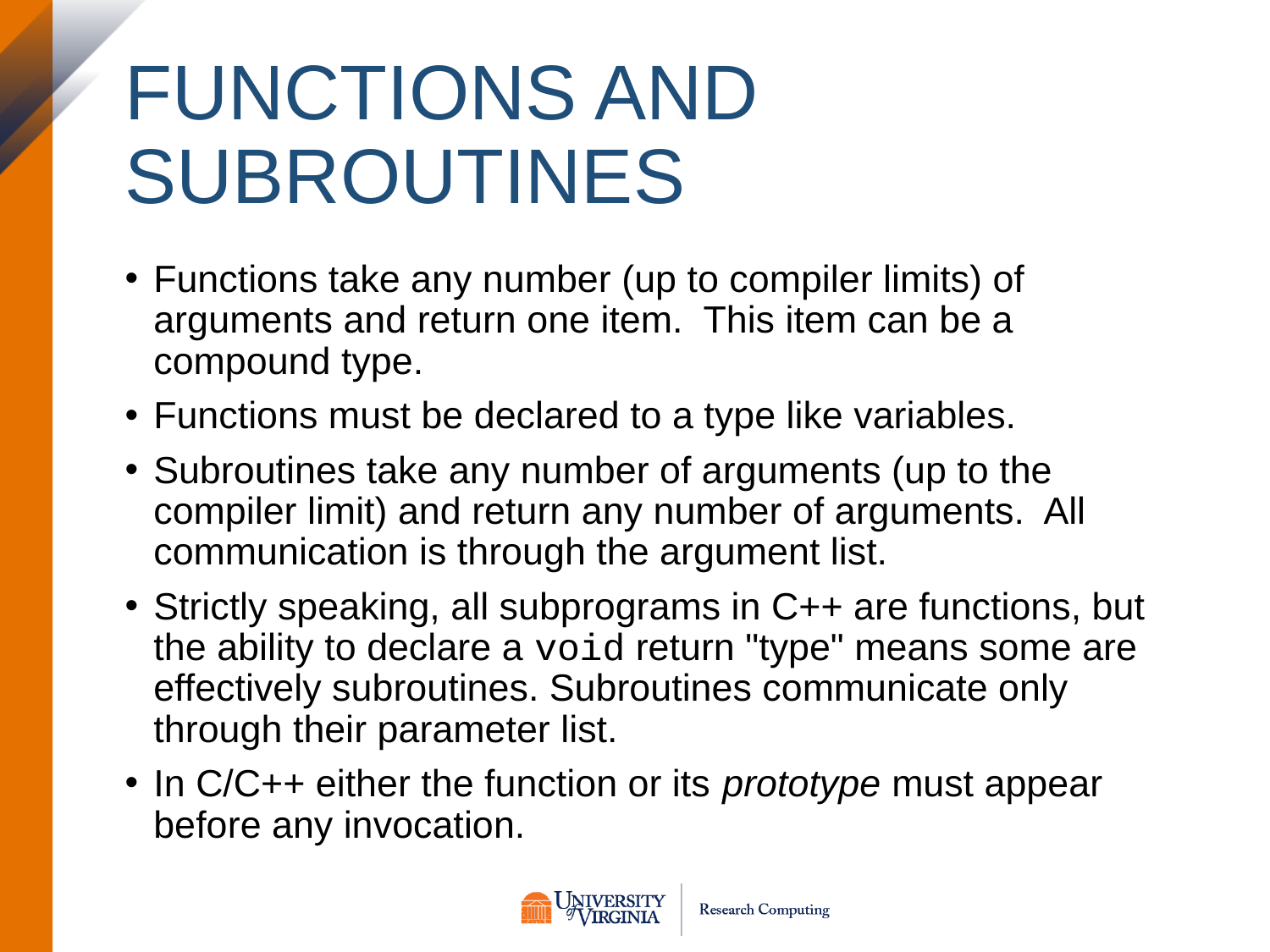

# Functions and Subroutines
Functions take any number (up to compiler limits) of arguments and return one item.  This item can be a compound type.
Functions must be declared to a type like variables.
Subroutines take any number of arguments (up to the compiler limit) and return any number of arguments.  All communication is through the argument list.
Strictly speaking, all subprograms in C++ are functions, but the ability to declare a void return "type" means some are effectively subroutines. Subroutines communicate only through their parameter list.
In C/C++ either the function or its prototype must appear before any invocation.